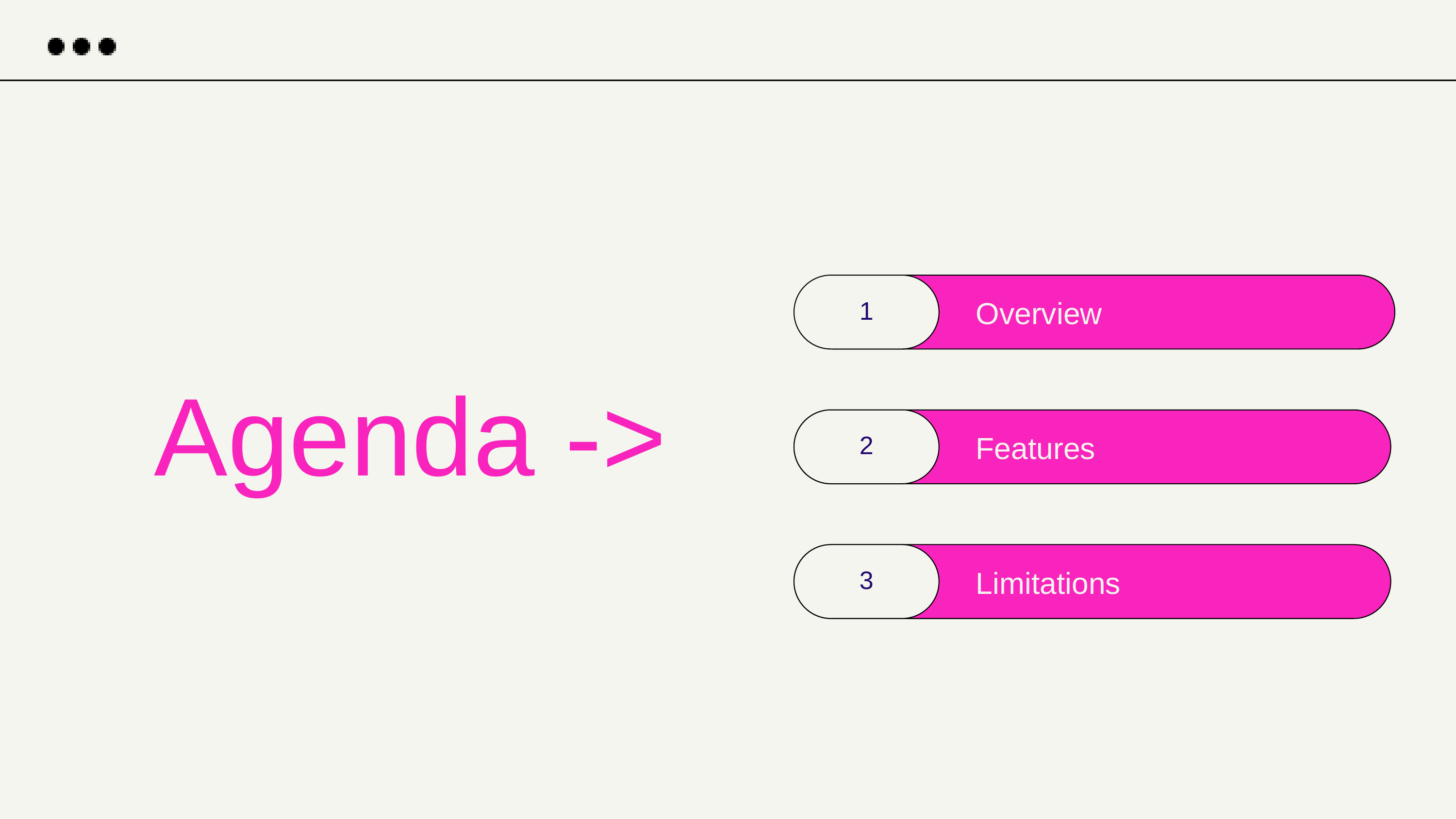

Overview
1
Agenda ->

Features
2

Limitations
3